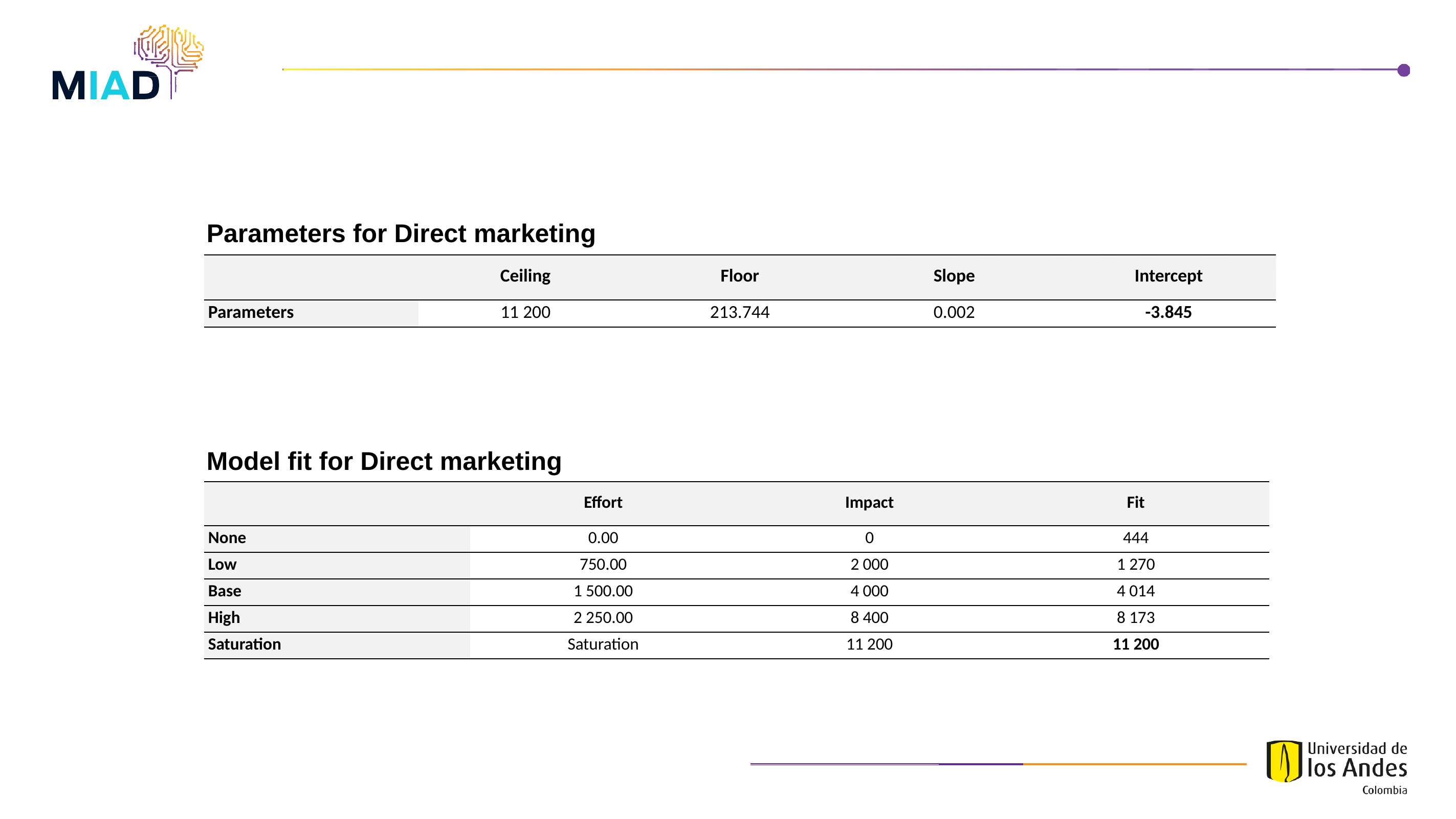

Parameters for Direct marketing
|  | Ceiling | Floor | Slope | Intercept |
| --- | --- | --- | --- | --- |
| Parameters | 11 200 | 213.744 | 0.002 | -3.845 |
Model fit for Direct marketing
|  | Effort | Impact | Fit |
| --- | --- | --- | --- |
| None | 0.00 | 0 | 444 |
| Low | 750.00 | 2 000 | 1 270 |
| Base | 1 500.00 | 4 000 | 4 014 |
| High | 2 250.00 | 8 400 | 8 173 |
| Saturation | Saturation | 11 200 | 11 200 |